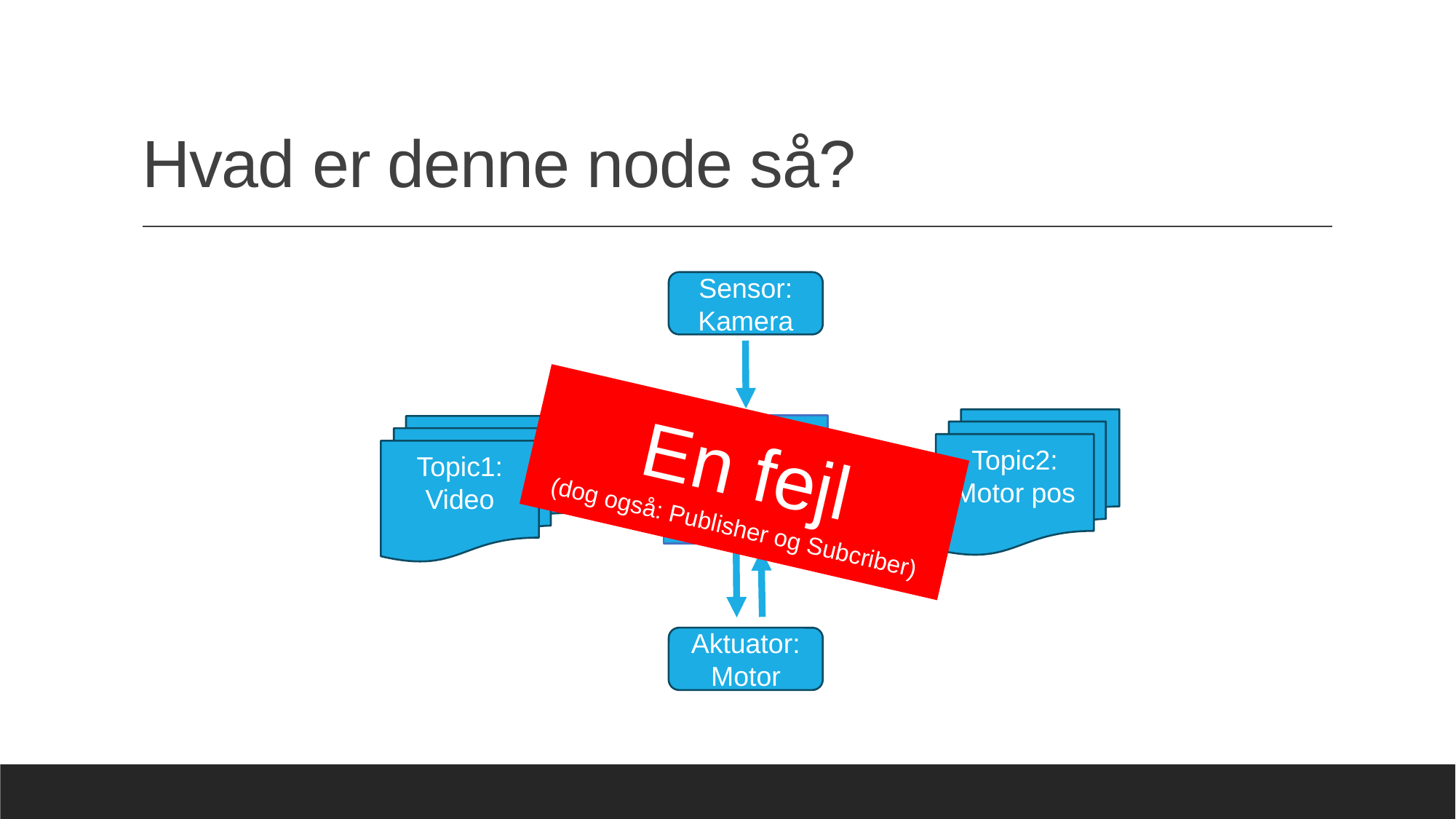

# Hvad er denne node så?
Sensor:
Kamera
Topic2:
Motor pos

En fejl
(dog også: Publisher og Subcriber)
Node
Topic1:
Video

Aktuator:Motor